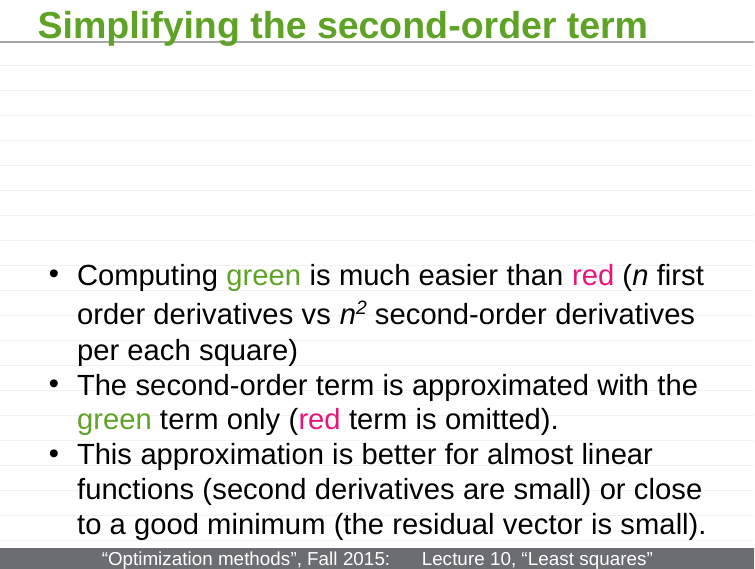

# Simplifying the second-order term
Computing green is much easier than red (n first order derivatives vs n2 second-order derivatives per each square)
The second-order term is approximated with the green term only (red term is omitted).
This approximation is better for almost linear functions (second derivatives are small) or close to a good minimum (the residual vector is small).